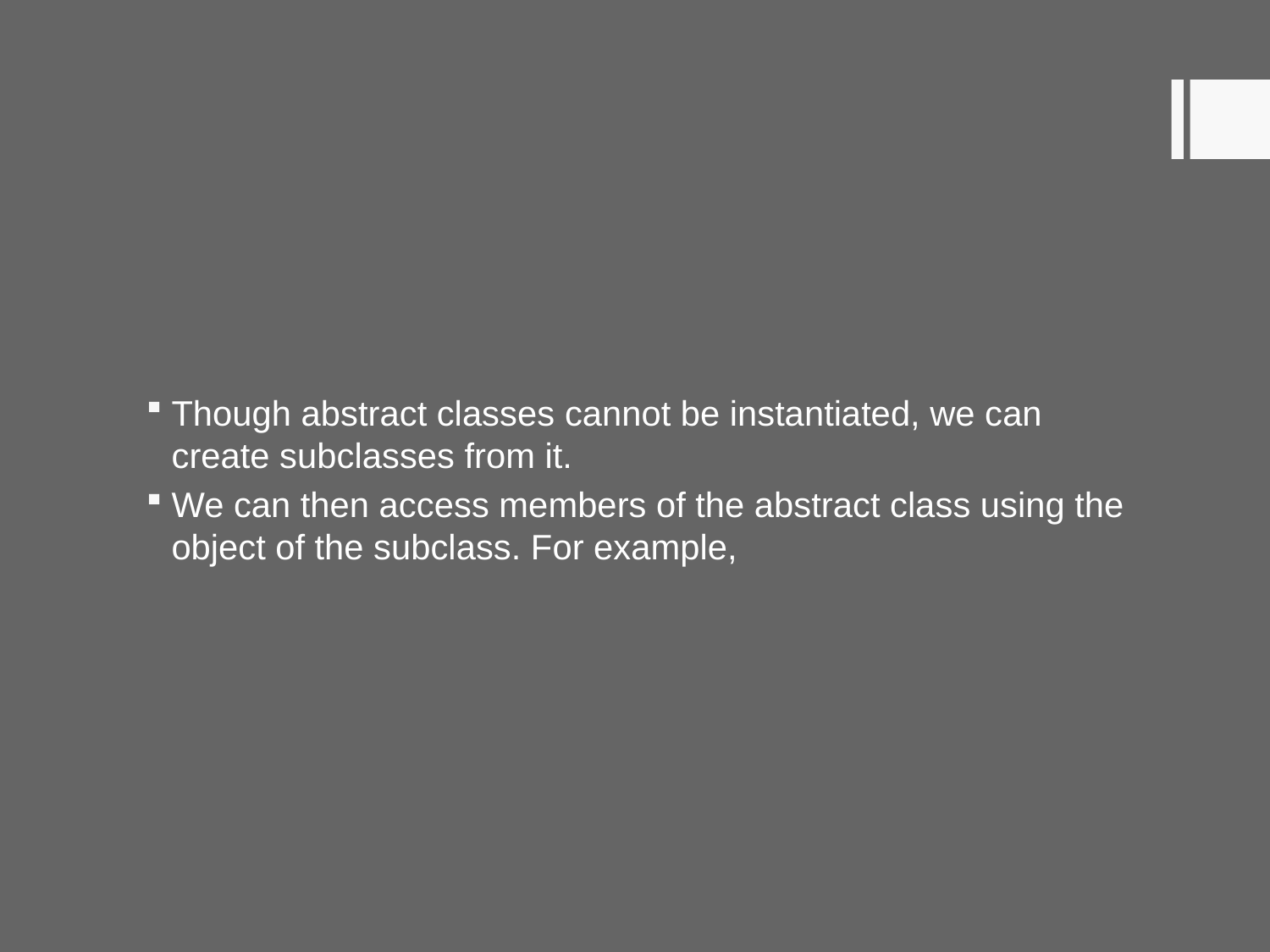

#
Though abstract classes cannot be instantiated, we can create subclasses from it.
We can then access members of the abstract class using the object of the subclass. For example,